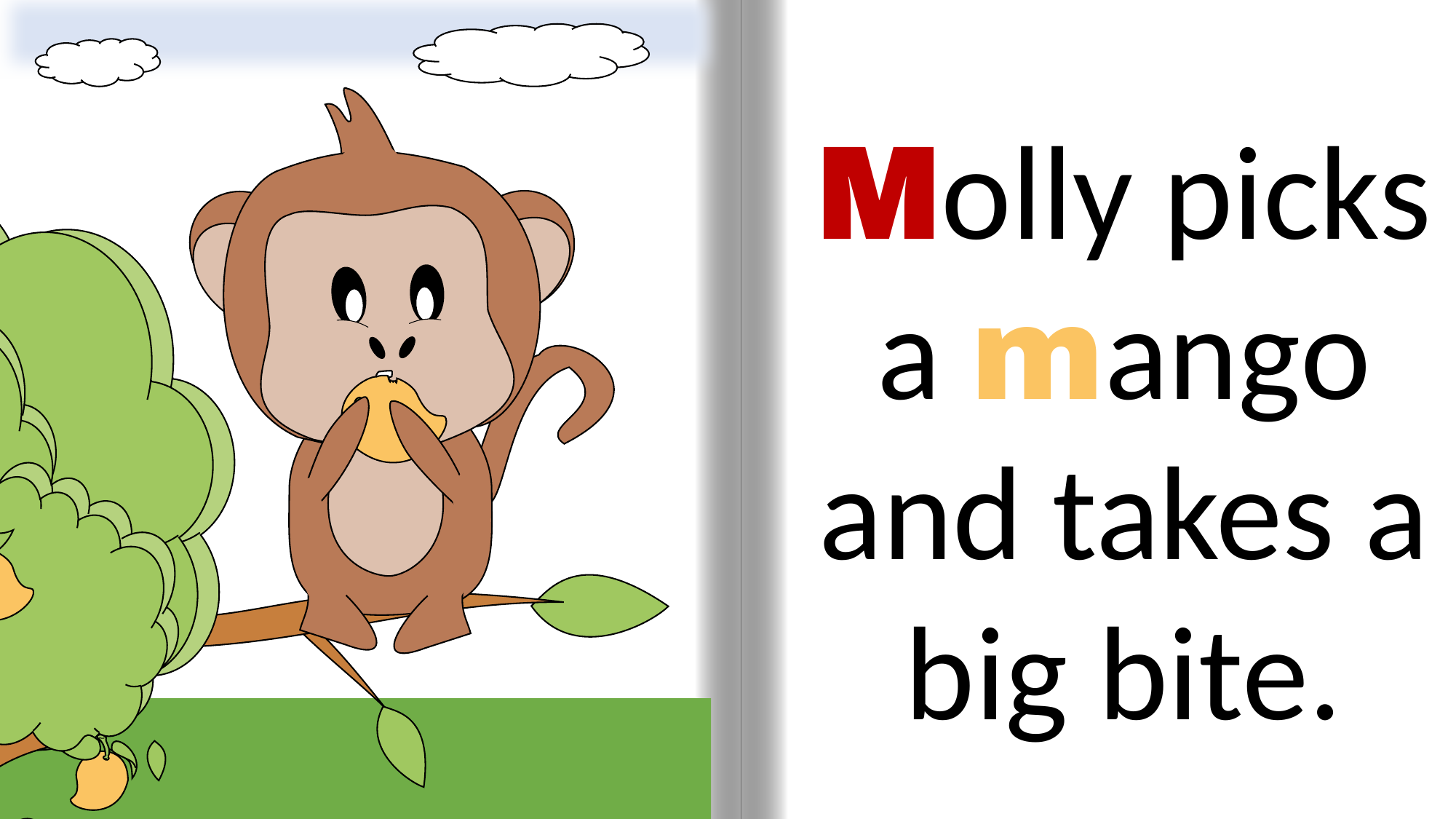

Molly picks a mango and takes a big bite.